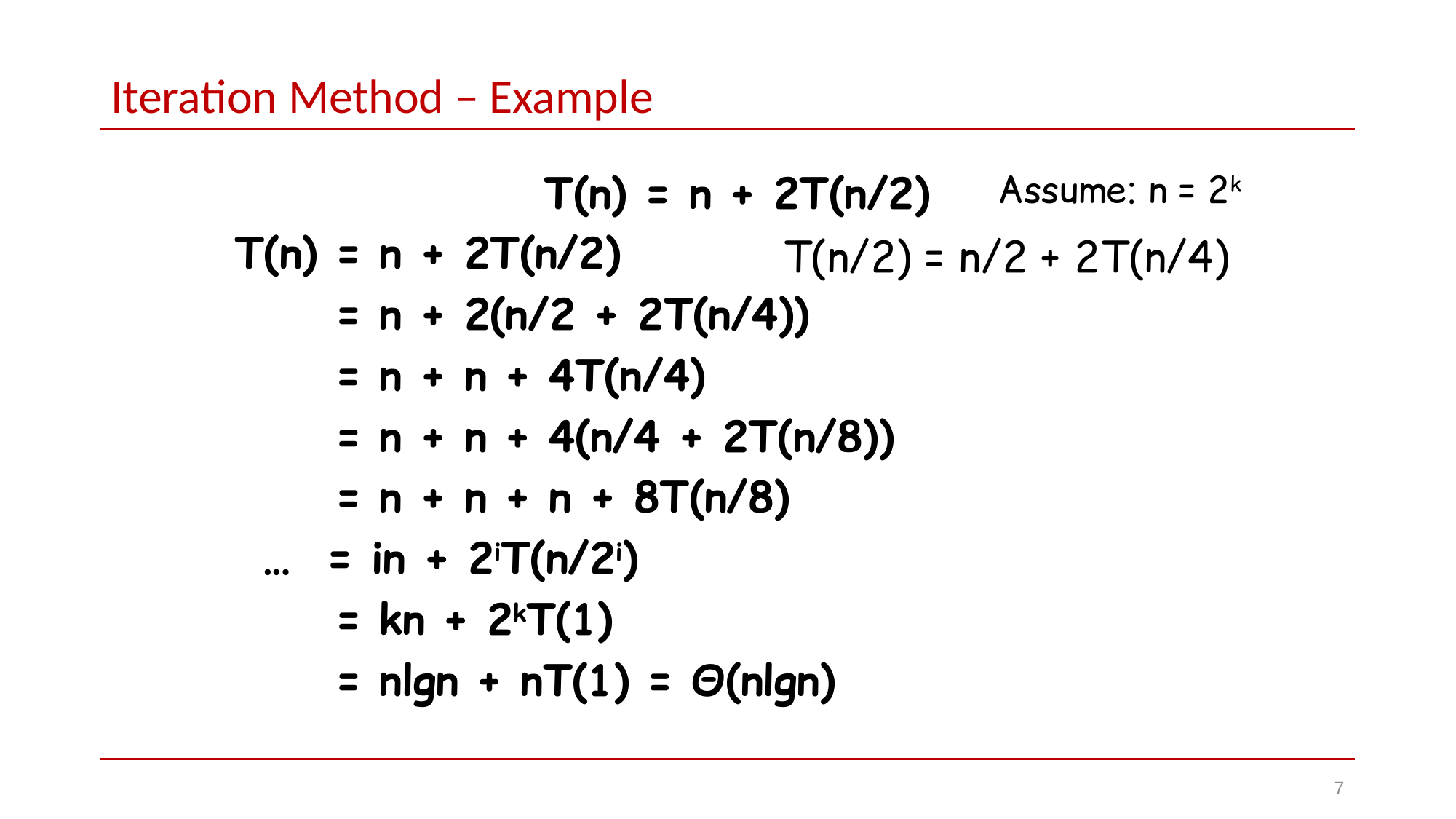

# Iteration Method – Example
T(n) = n + 2T(n/2)
T(n) = n + 2T(n/2)
	    = n + 2(n/2 + 2T(n/4))
	    = n + n + 4T(n/4)
	    = n + n + 4(n/4 + 2T(n/8))
	    = n + n + n + 8T(n/8)
	…  = in + 2iT(n/2i)
	    = kn + 2kT(1)
	    = nlgn + nT(1) = Θ(nlgn)
Assume: n = 2k
T(n/2) = n/2 + 2T(n/4)
7